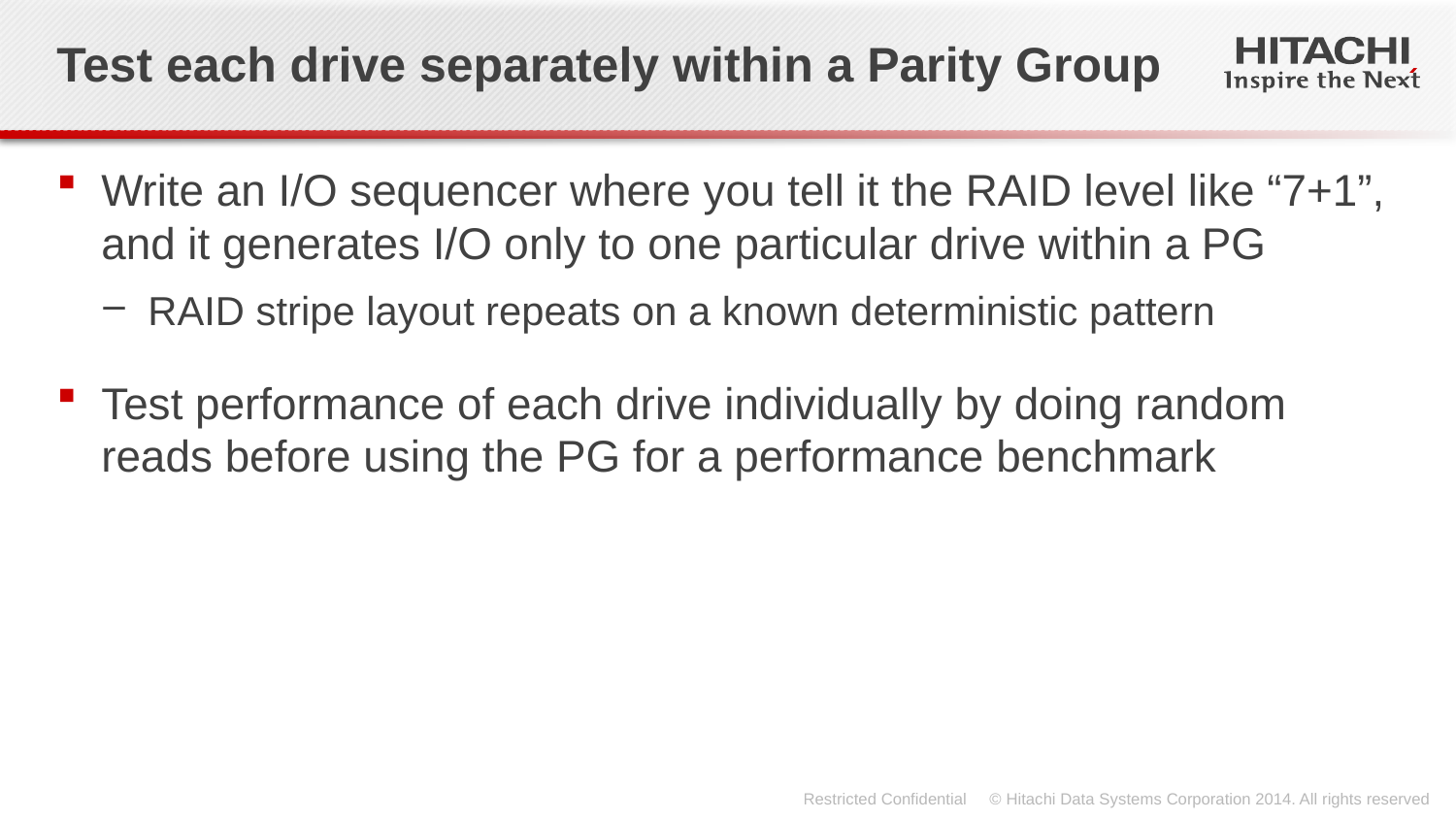

# Test each drive separately within a Parity Group
Write an I/O sequencer where you tell it the RAID level like “7+1”, and it generates I/O only to one particular drive within a PG
RAID stripe layout repeats on a known deterministic pattern
Test performance of each drive individually by doing random reads before using the PG for a performance benchmark